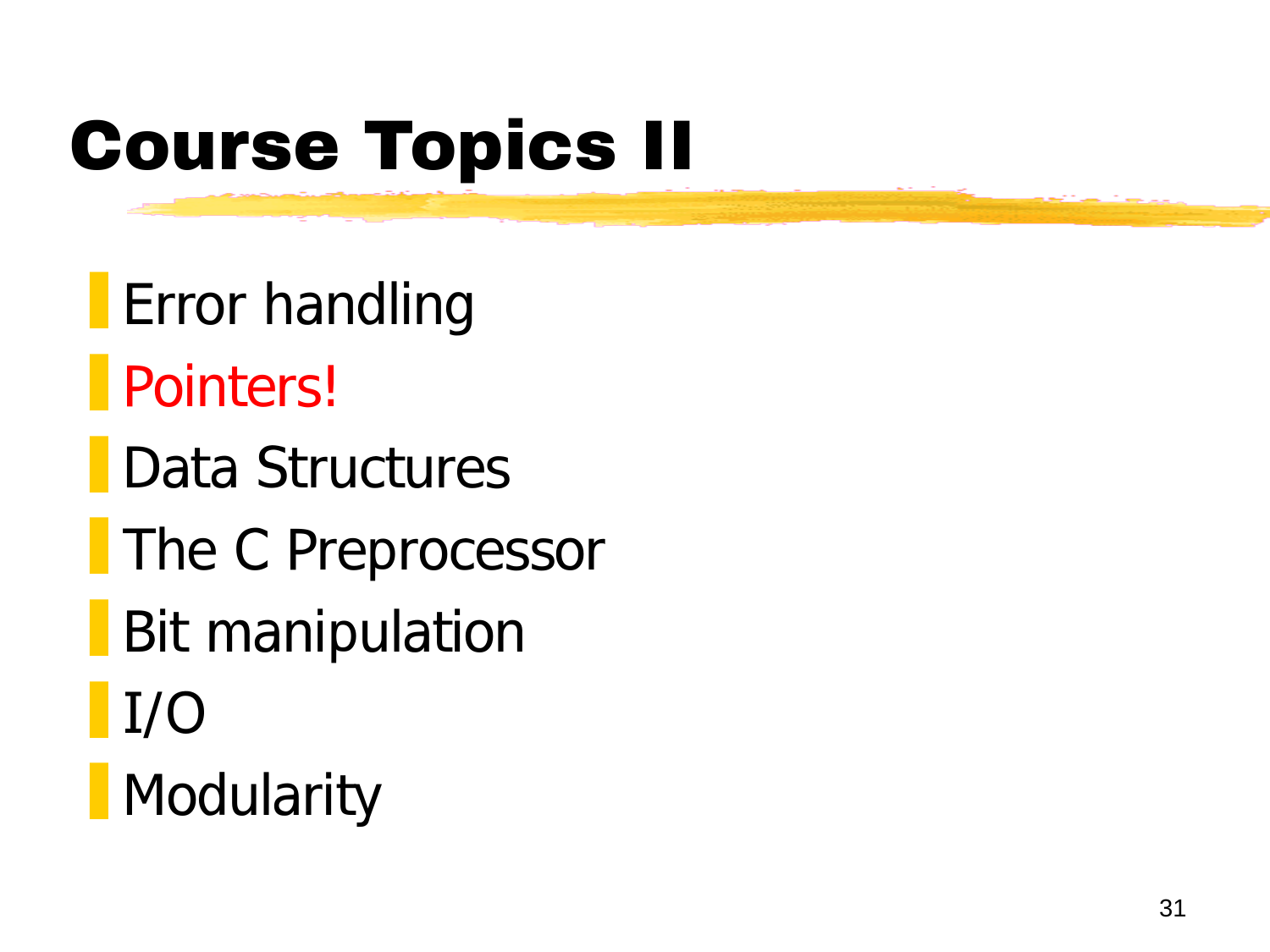

# Course Topics II
Error handling
Pointers!
Data Structures
The C Preprocessor
Bit manipulation
I/O
Modularity

31